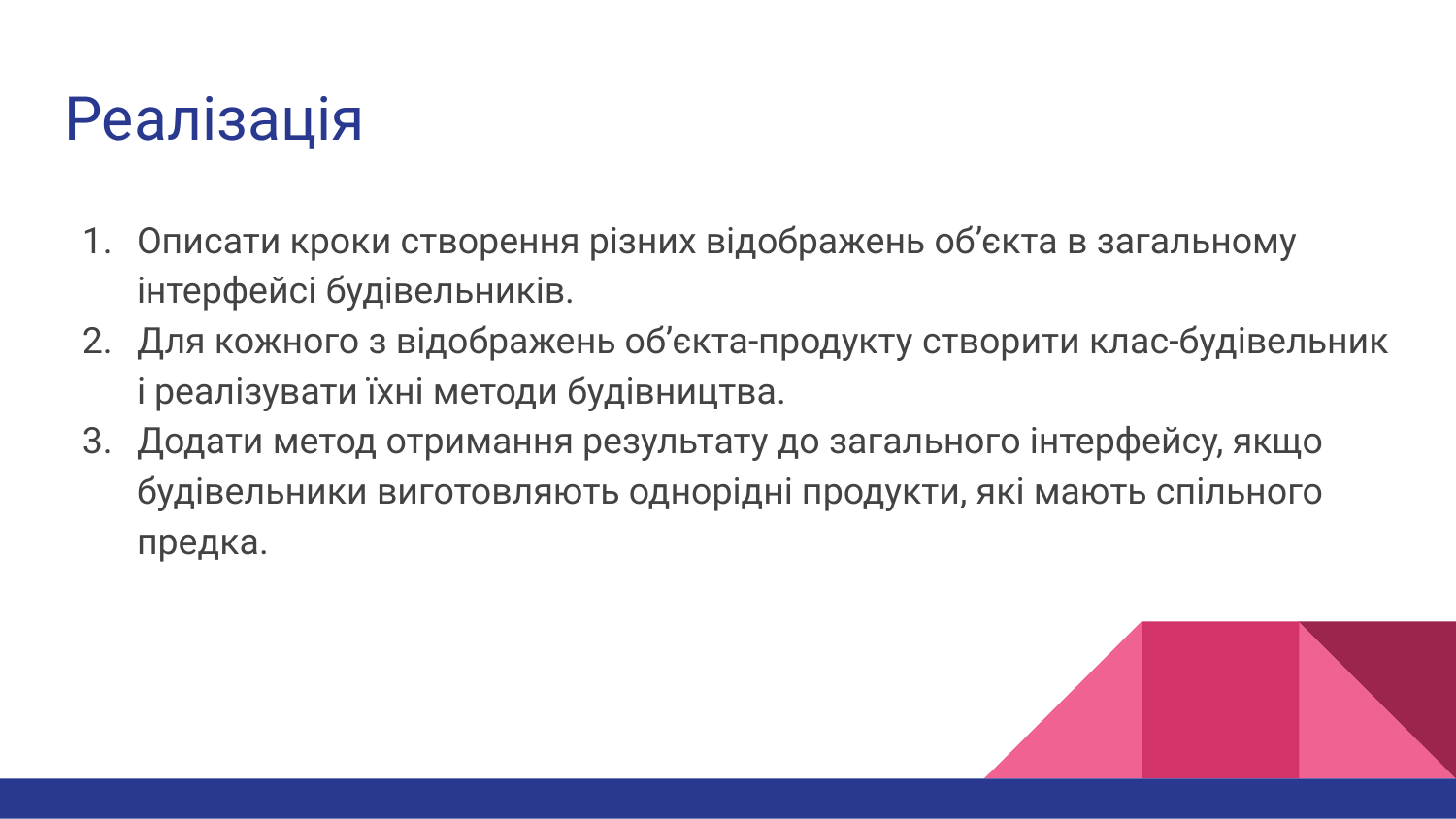

# Реалізація
Описати кроки створення різних відображень об’єкта в загальному інтерфейсі будівельників.
Для кожного з відображень об’єкта-продукту створити клас-будівельник і реалізувати їхні методи будівництва.
Додати метод отримання результату до загального інтерфейсу, якщо будівельники виготовляють однорідні продукти, які мають спільного предка.